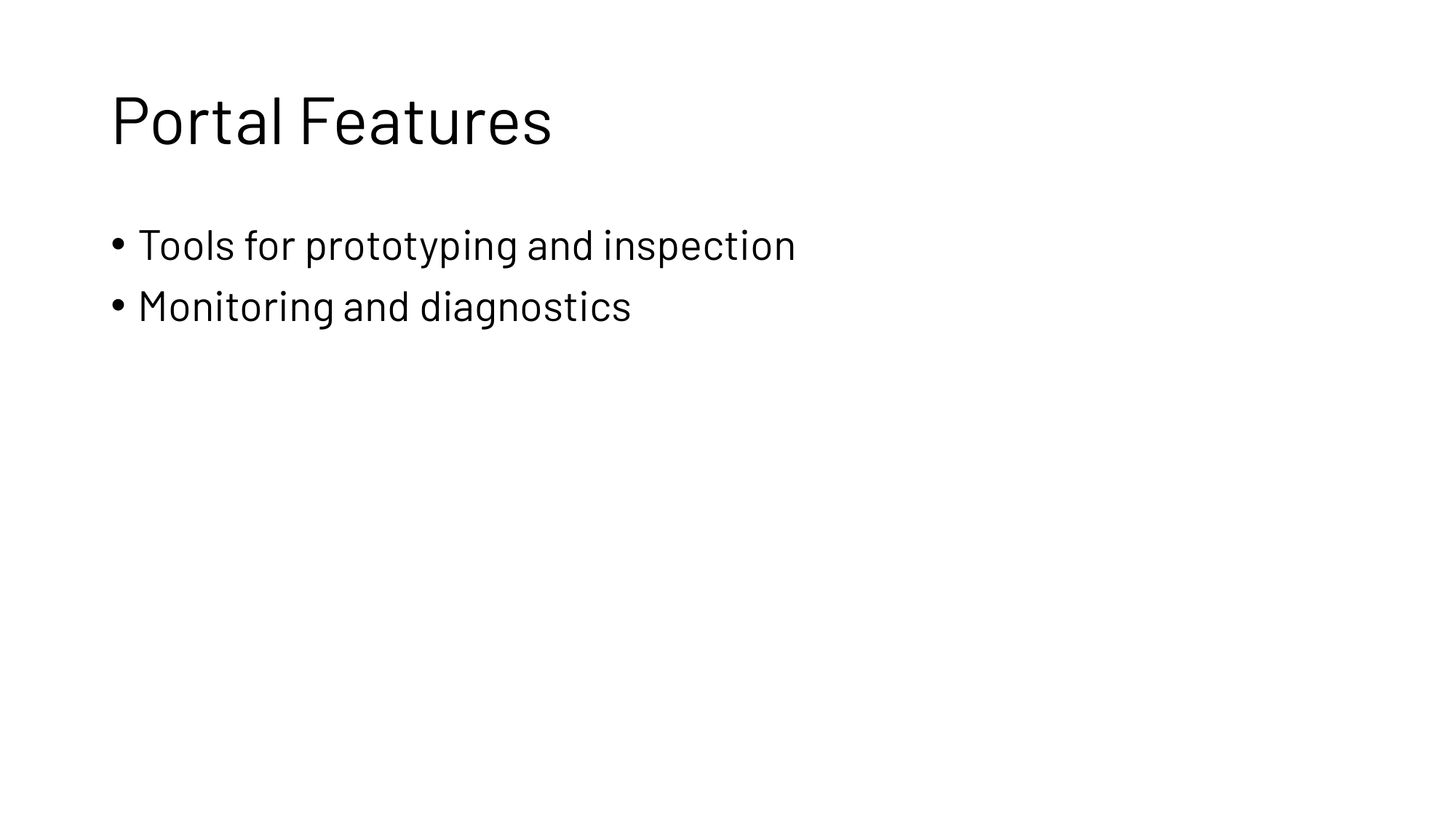

# Portal Features
Tools for prototyping and inspection
Monitoring and diagnostics